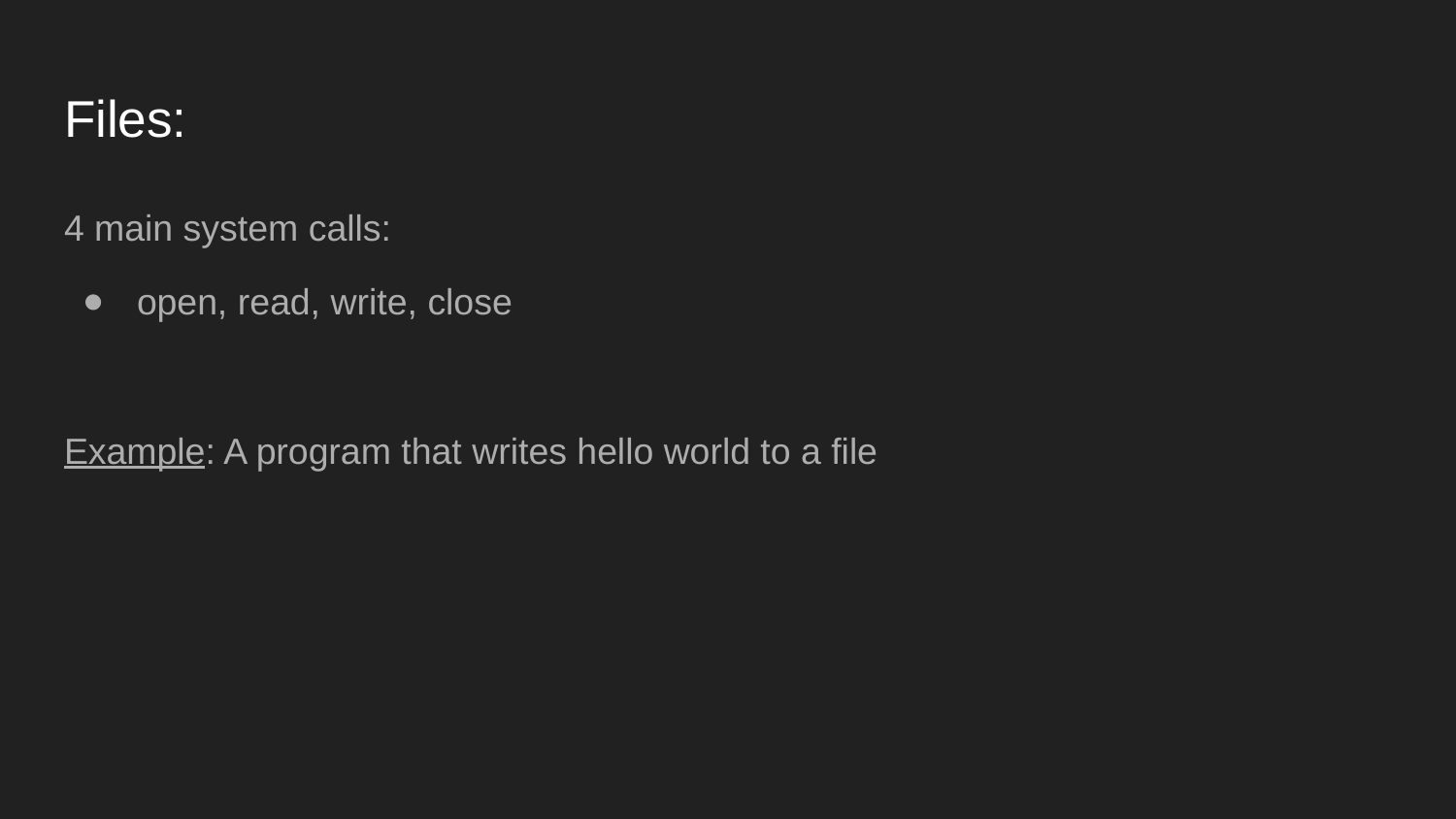

# Files:
4 main system calls:
open, read, write, close

Example: A program that writes hello world to a file